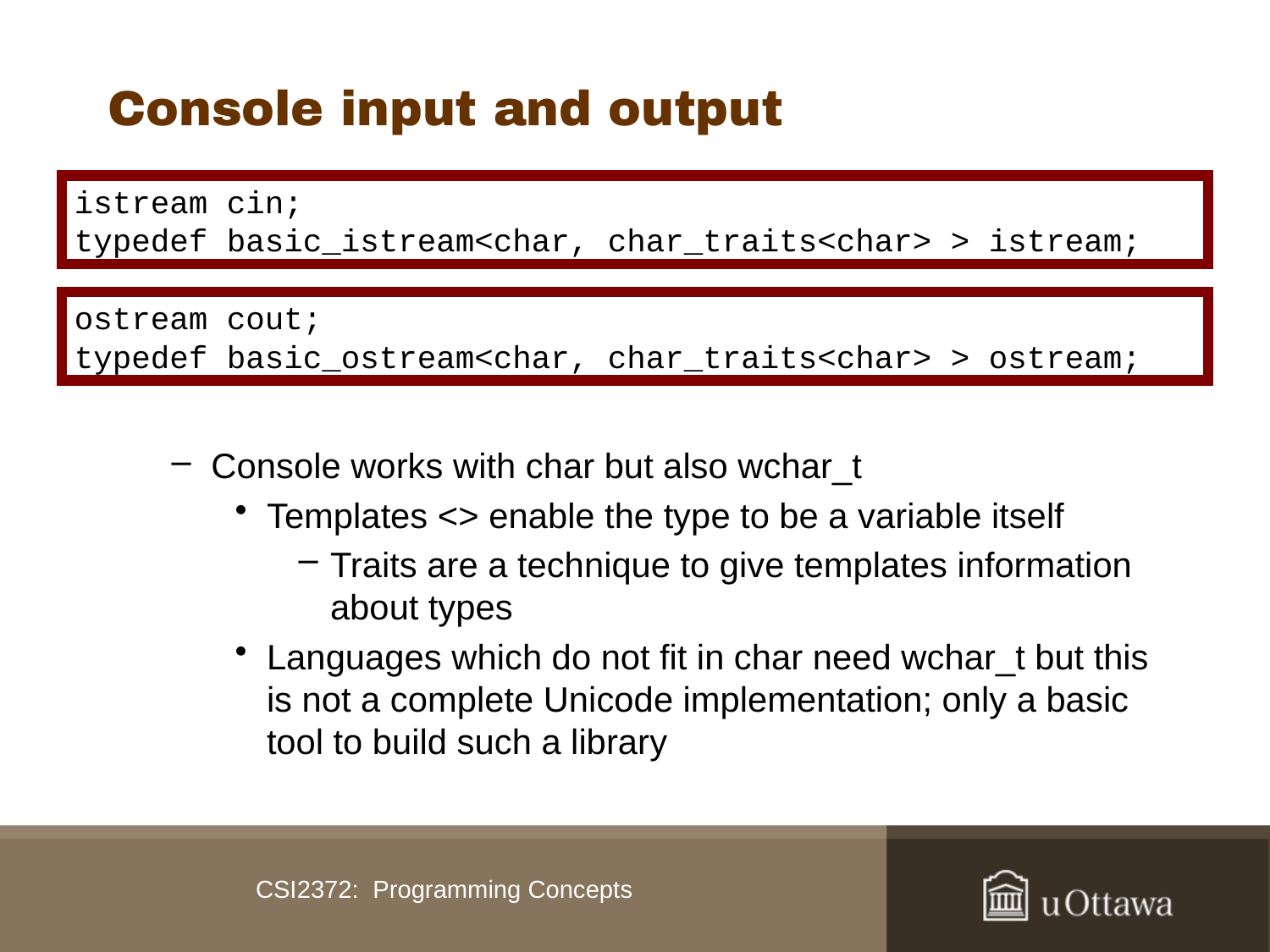

# Console input and output
istream cin;
typedef basic_istream<char, char_traits<char> > istream;

Console works with char but also wchar_t
Templates <> enable the type to be a variable itself
Traits are a technique to give templates information about types
Languages which do not fit in char need wchar_t but this is not a complete Unicode implementation; only a basic tool to build such a library
ostream cout;
typedef basic_ostream<char, char_traits<char> > ostream;
CSI2372:  Programming Concepts